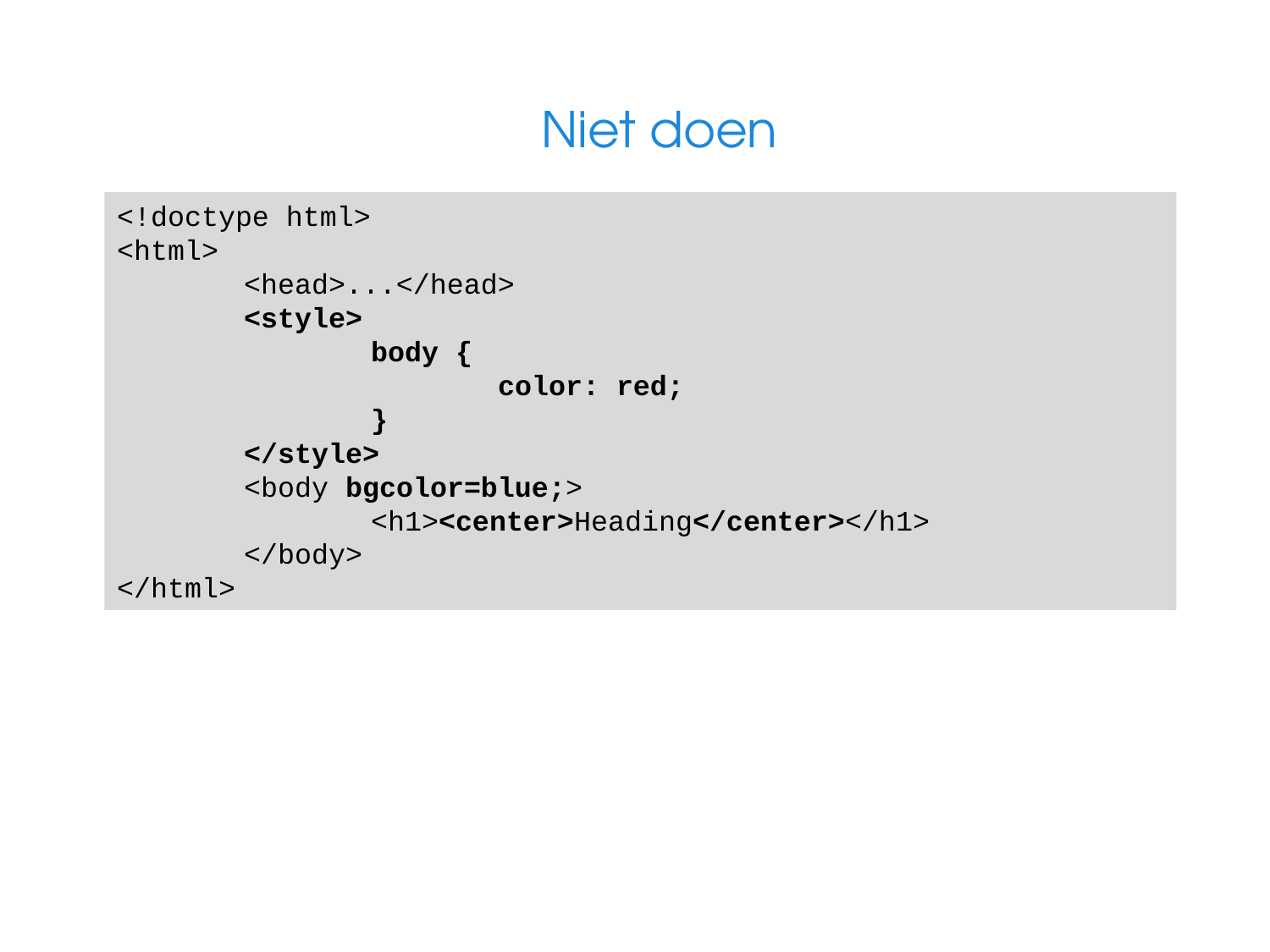

Niet doen
<!doctype html>
<html>
	<head>...</head>
	<style>
		body {
			color: red;
		}
	</style>
	<body bgcolor=blue;>
		<h1><center>Heading</center></h1>
	</body>
</html>